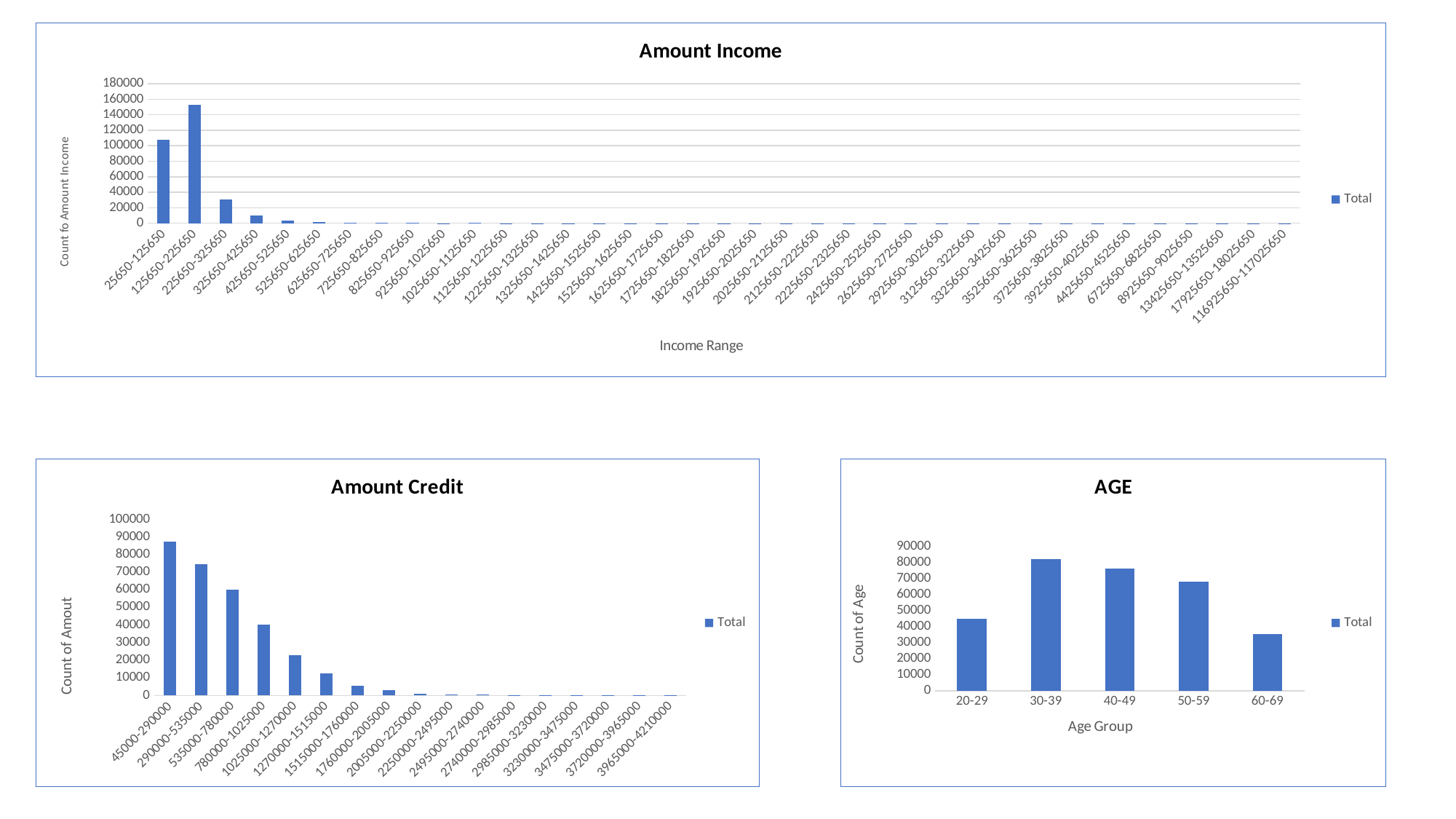

### Chart: Amount Income

| Category | Total |
|---|---|
| 25650-125650 | 107413.0 |
| 125650-225650 | 152985.0 |
| 225650-325650 | 31126.0 |
| 325650-425650 | 9735.0 |
| 425650-525650 | 3606.0 |
| 525650-625650 | 1078.0 |
| 625650-725650 | 910.0 |
| 725650-825650 | 171.0 |
| 825650-925650 | 211.0 |
| 925650-1025650 | 29.0 |
| 1025650-1125650 | 85.0 |
| 1125650-1225650 | 10.0 |
| 1225650-1325650 | 11.0 |
| 1325650-1425650 | 55.0 |
| 1425650-1525650 | 2.0 |
| 1525650-1625650 | 19.0 |
| 1625650-1725650 | 1.0 |
| 1725650-1825650 | 15.0 |
| 1825650-1925650 | 4.0 |
| 1925650-2025650 | 9.0 |
| 2025650-2125650 | 1.0 |
| 2125650-2225650 | 2.0 |
| 2225650-2325650 | 13.0 |
| 2425650-2525650 | 1.0 |
| 2625650-2725650 | 1.0 |
| 2925650-3025650 | 1.0 |
| 3125650-3225650 | 2.0 |
| 3325650-3425650 | 2.0 |
| 3525650-3625650 | 2.0 |
| 3725650-3825650 | 1.0 |
| 3925650-4025650 | 1.0 |
| 4425650-4525650 | 4.0 |
| 6725650-6825650 | 1.0 |
| 8925650-9025650 | 1.0 |
| 13425650-13525650 | 1.0 |
| 17925650-18025650 | 1.0 |
| 116925650-117025650 | 1.0 |

### Chart: Amount Credit

| Category | Total |
|---|---|
| 45000-290000 | 87236.0 |
| 290000-535000 | 74551.0 |
| 535000-780000 | 60165.0 |
| 780000-1025000 | 39987.0 |
| 1025000-1270000 | 22836.0 |
| 1270000-1515000 | 12401.0 |
| 1515000-1760000 | 5324.0 |
| 1760000-2005000 | 2984.0 |
| 2005000-2250000 | 1052.0 |
| 2250000-2495000 | 614.0 |
| 2495000-2740000 | 318.0 |
| 2740000-2985000 | 11.0 |
| 2985000-3230000 | 12.0 |
| 3230000-3475000 | 6.0 |
| 3475000-3720000 | 2.0 |
| 3720000-3965000 | 2.0 |
| 3965000-4210000 | 10.0 |

### Chart: AGE

| Category | Total |
|---|---|
| 20-29 | 45204.0 |
| 30-39 | 82331.0 |
| 40-49 | 76595.0 |
| 50-59 | 68095.0 |
| 60-69 | 35286.0 |